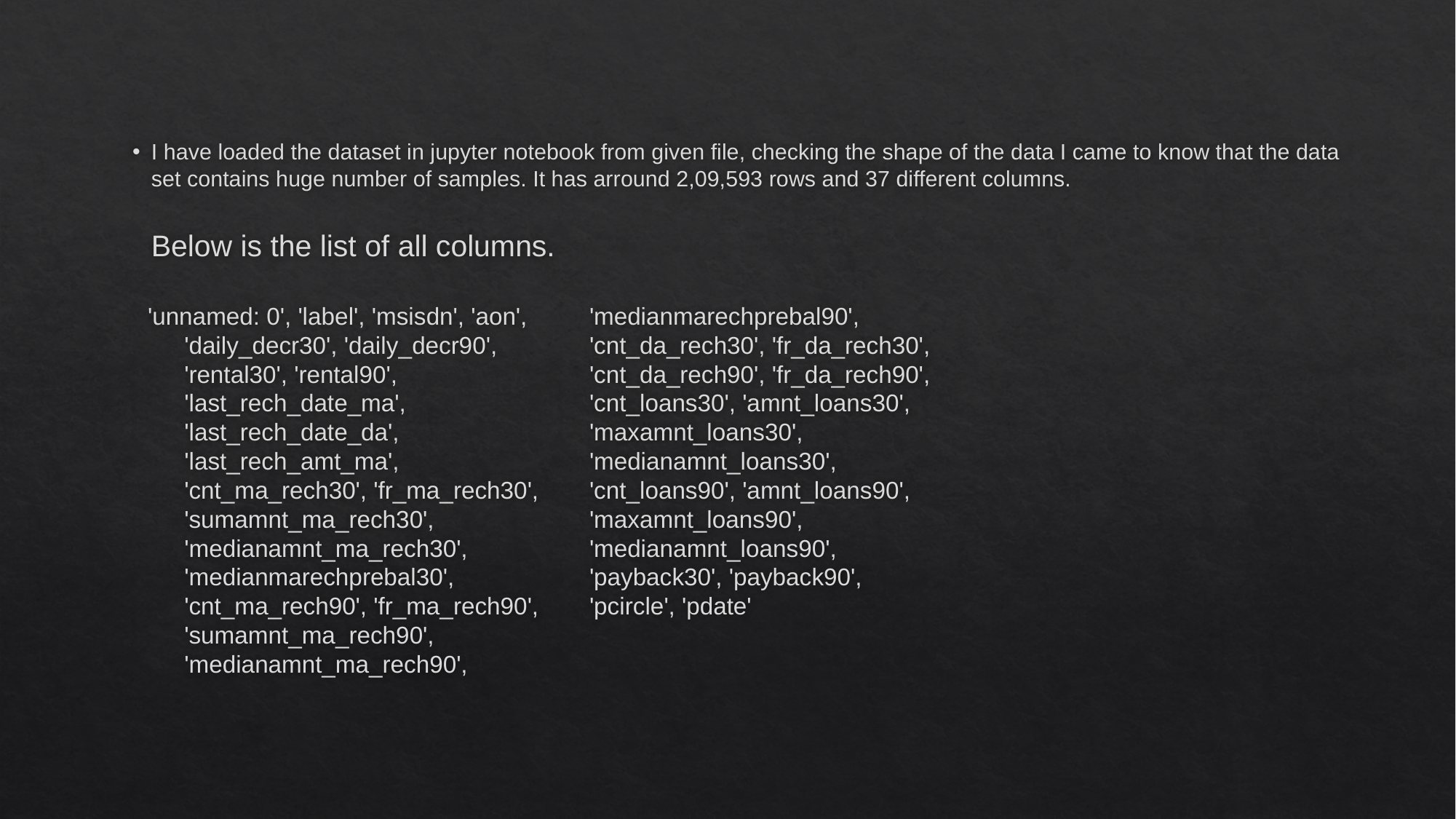

# I have loaded the dataset in jupyter notebook from given file, checking the shape of the data I came to know that the data set contains huge number of samples. It has arround 2,09,593 rows and 37 different columns. Below is the list of all columns.
'unnamed: 0', 'label', 'msisdn', 'aon', 'daily_decr30', 'daily_decr90', 'rental30', 'rental90', 'last_rech_date_ma', 'last_rech_date_da', 'last_rech_amt_ma', 'cnt_ma_rech30', 'fr_ma_rech30', 'sumamnt_ma_rech30', 'medianamnt_ma_rech30', 'medianmarechprebal30', 'cnt_ma_rech90', 'fr_ma_rech90', 'sumamnt_ma_rech90', 'medianamnt_ma_rech90', 'medianmarechprebal90', 'cnt_da_rech30', 'fr_da_rech30', 'cnt_da_rech90', 'fr_da_rech90', 'cnt_loans30', 'amnt_loans30', 'maxamnt_loans30', 'medianamnt_loans30', 'cnt_loans90', 'amnt_loans90', 'maxamnt_loans90', 'medianamnt_loans90', 'payback30', 'payback90', 'pcircle', 'pdate'